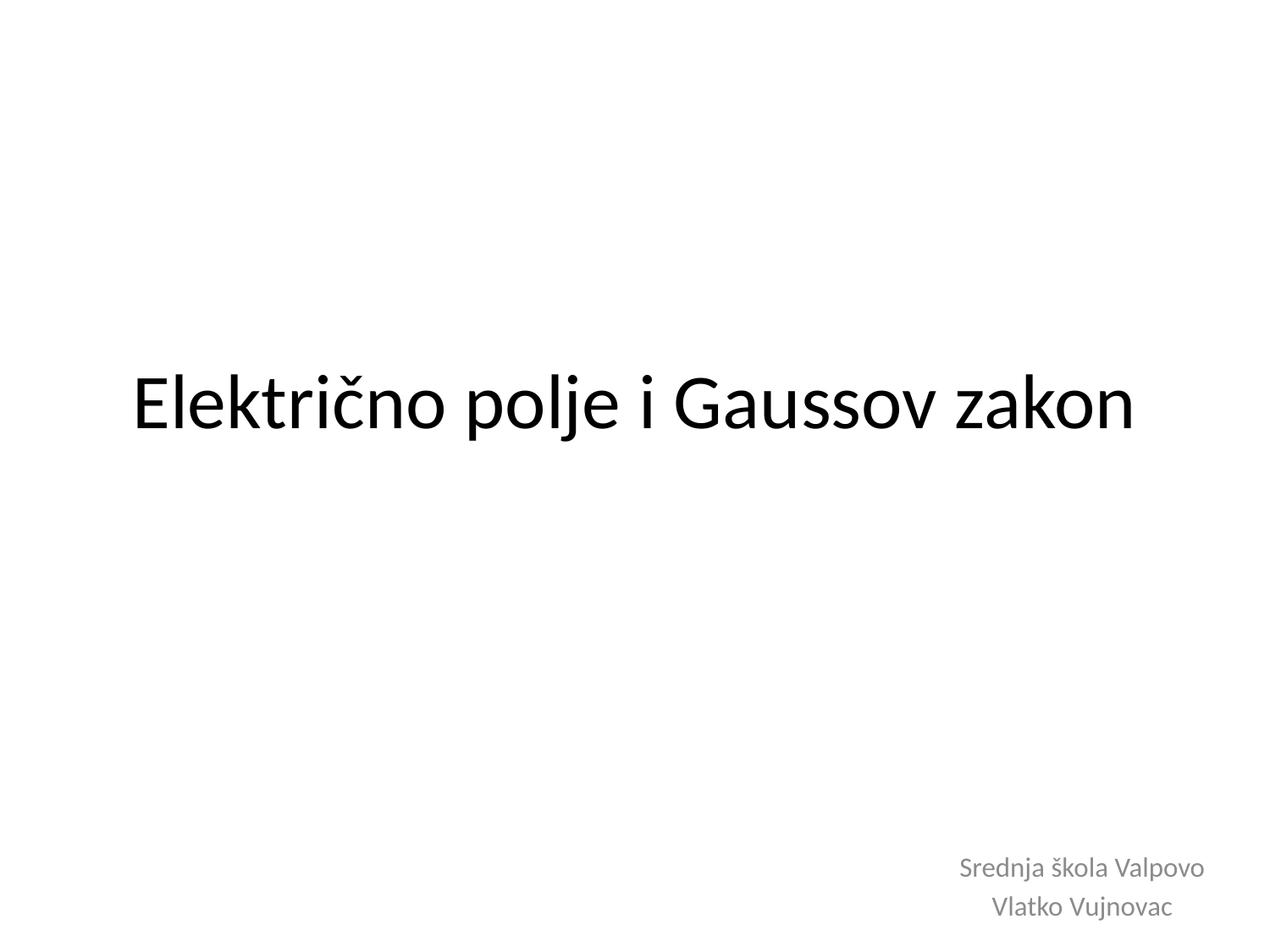

# Električno polje i Gaussov zakon
Srednja škola Valpovo
Vlatko Vujnovac